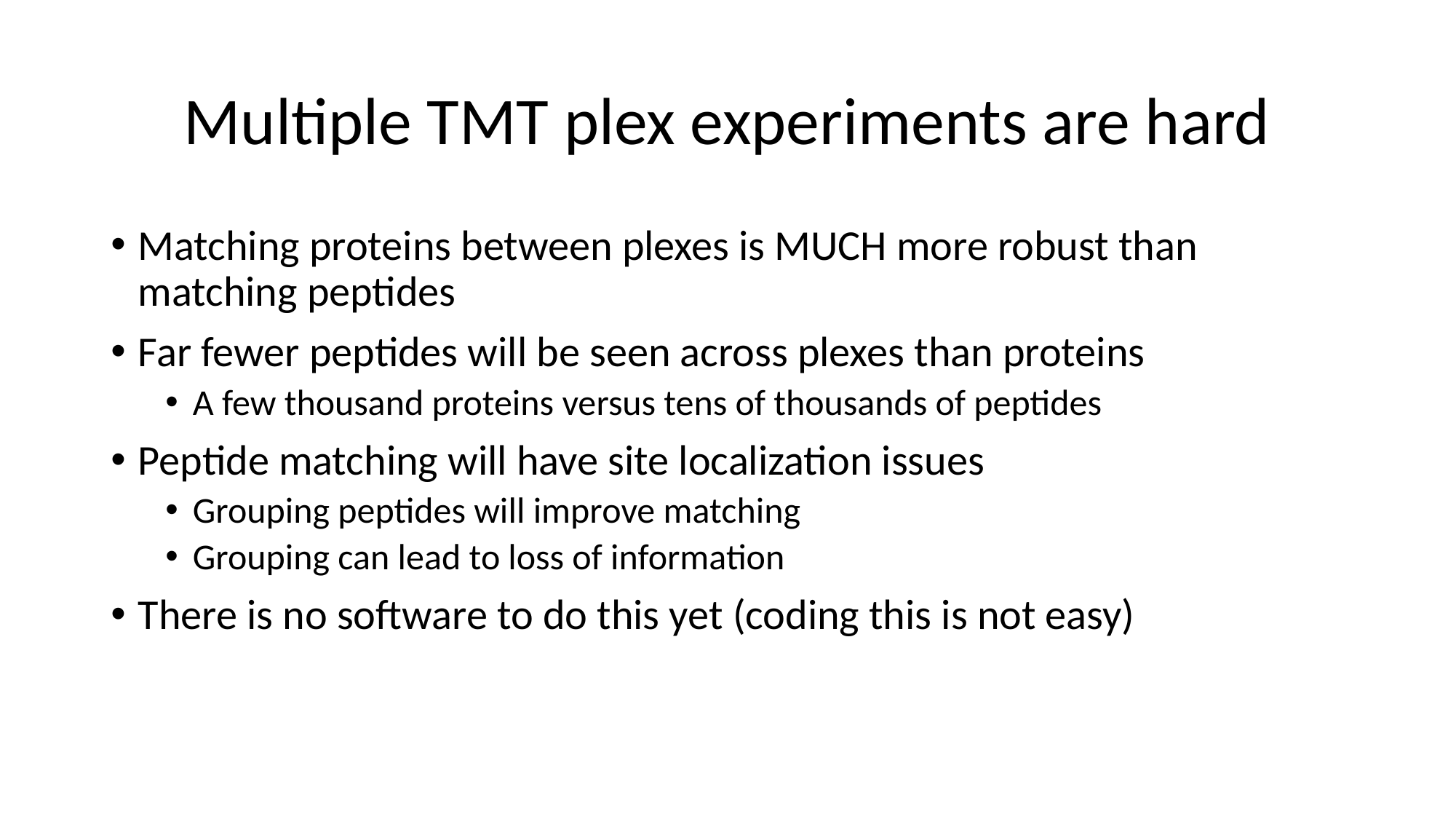

# Multiple TMT plex experiments are hard
Matching proteins between plexes is MUCH more robust than matching peptides
Far fewer peptides will be seen across plexes than proteins
A few thousand proteins versus tens of thousands of peptides
Peptide matching will have site localization issues
Grouping peptides will improve matching
Grouping can lead to loss of information
There is no software to do this yet (coding this is not easy)